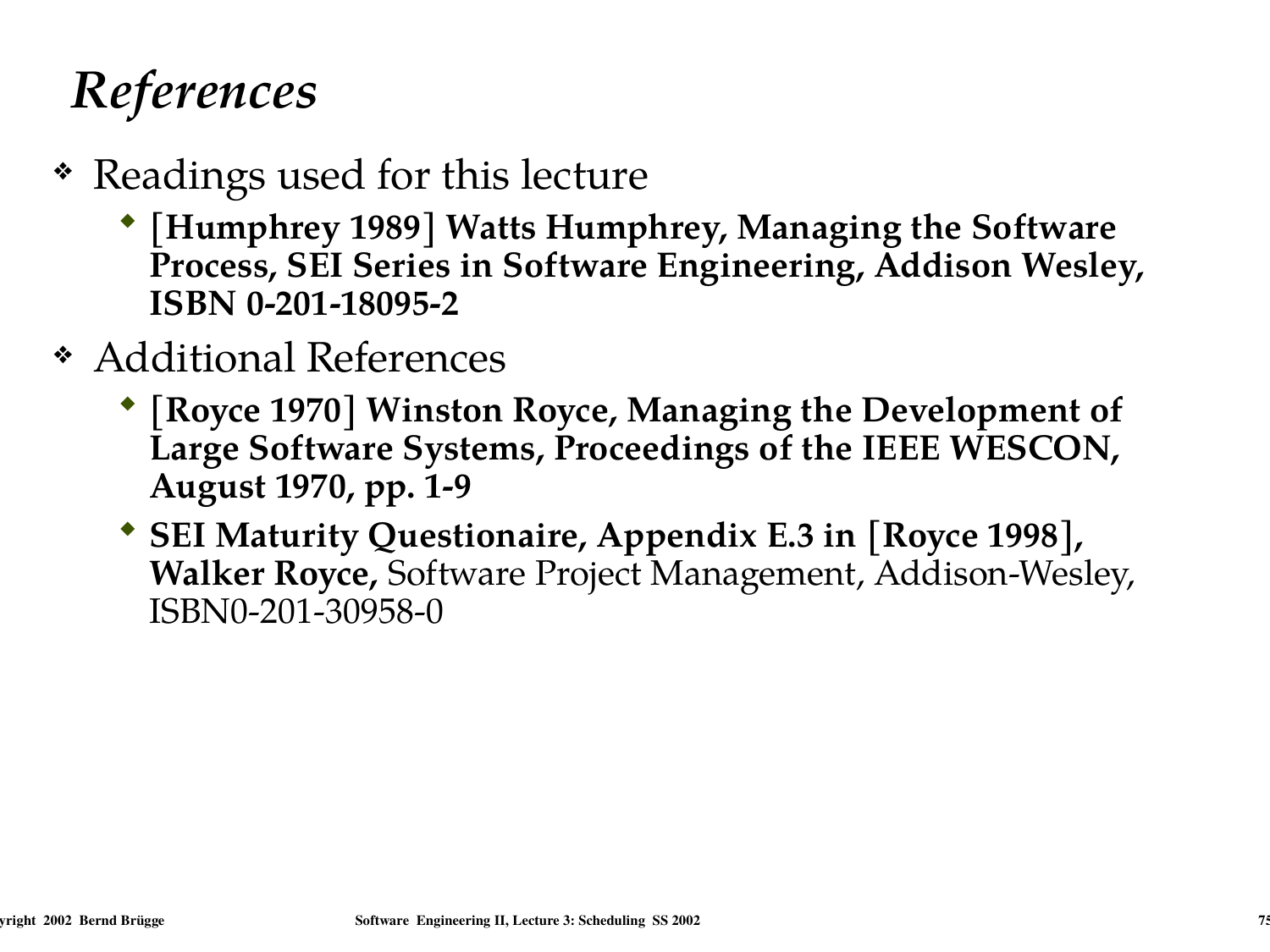

# References
Readings used for this lecture
[Humphrey 1989] Watts Humphrey, Managing the Software Process, SEI Series in Software Engineering, Addison Wesley, ISBN 0-201-18095-2
Additional References
[Royce 1970] Winston Royce, Managing the Development of Large Software Systems, Proceedings of the IEEE WESCON, August 1970, pp. 1-9
SEI Maturity Questionaire, Appendix E.3 in [Royce 1998], Walker Royce, Software Project Management, Addison-Wesley, ISBN0-201-30958-0